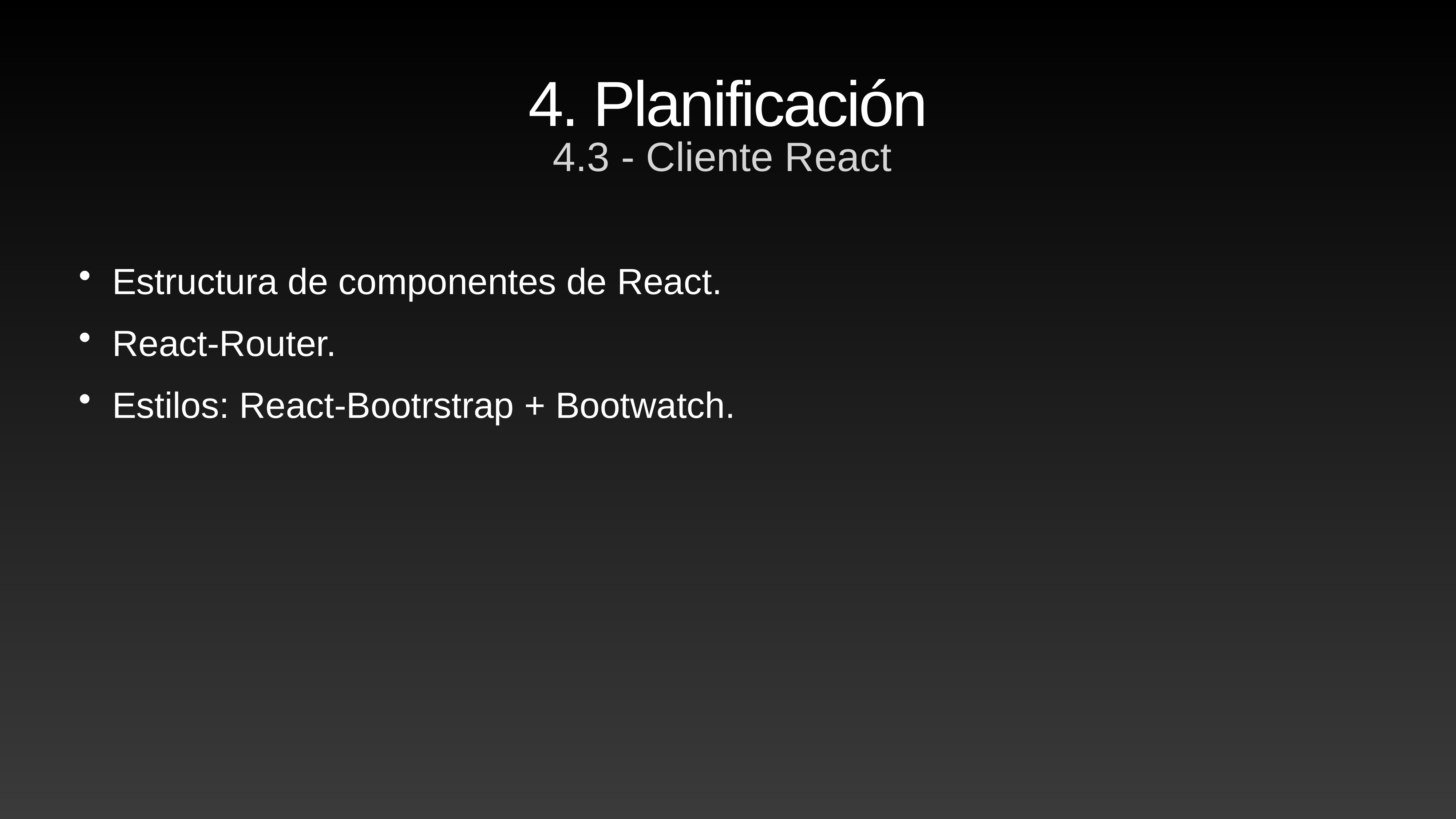

# 4. Planificación
4.3 - Cliente React
Estructura de componentes de React.
React-Router.
Estilos: React-Bootrstrap + Bootwatch.